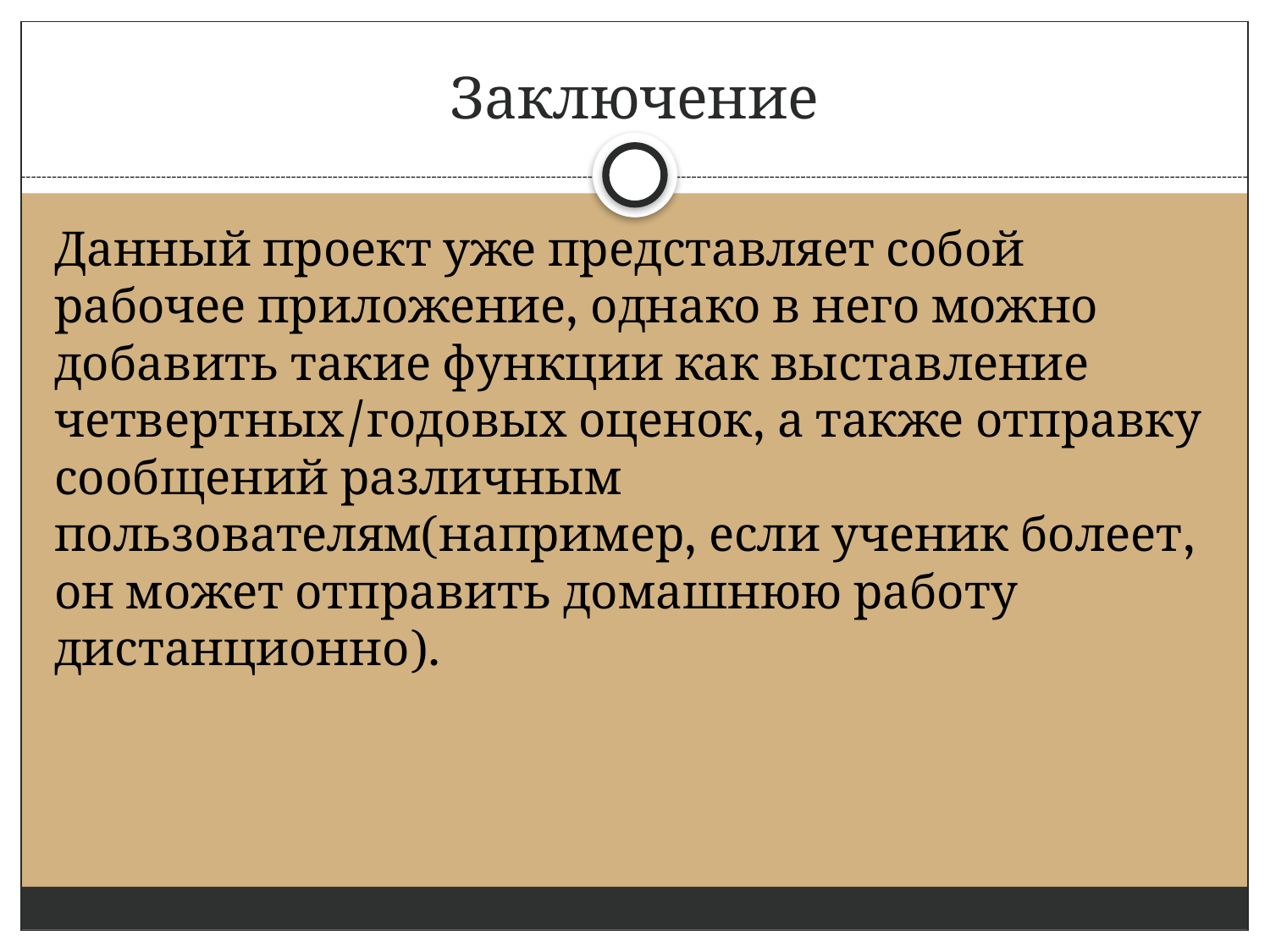

# Заключение
Данный проект уже представляет собой рабочее приложение, однако в него можно добавить такие функции как выставление четвертных/годовых оценок, а также отправку сообщений различным пользователям(например, если ученик болеет, он может отправить домашнюю работу дистанционно).